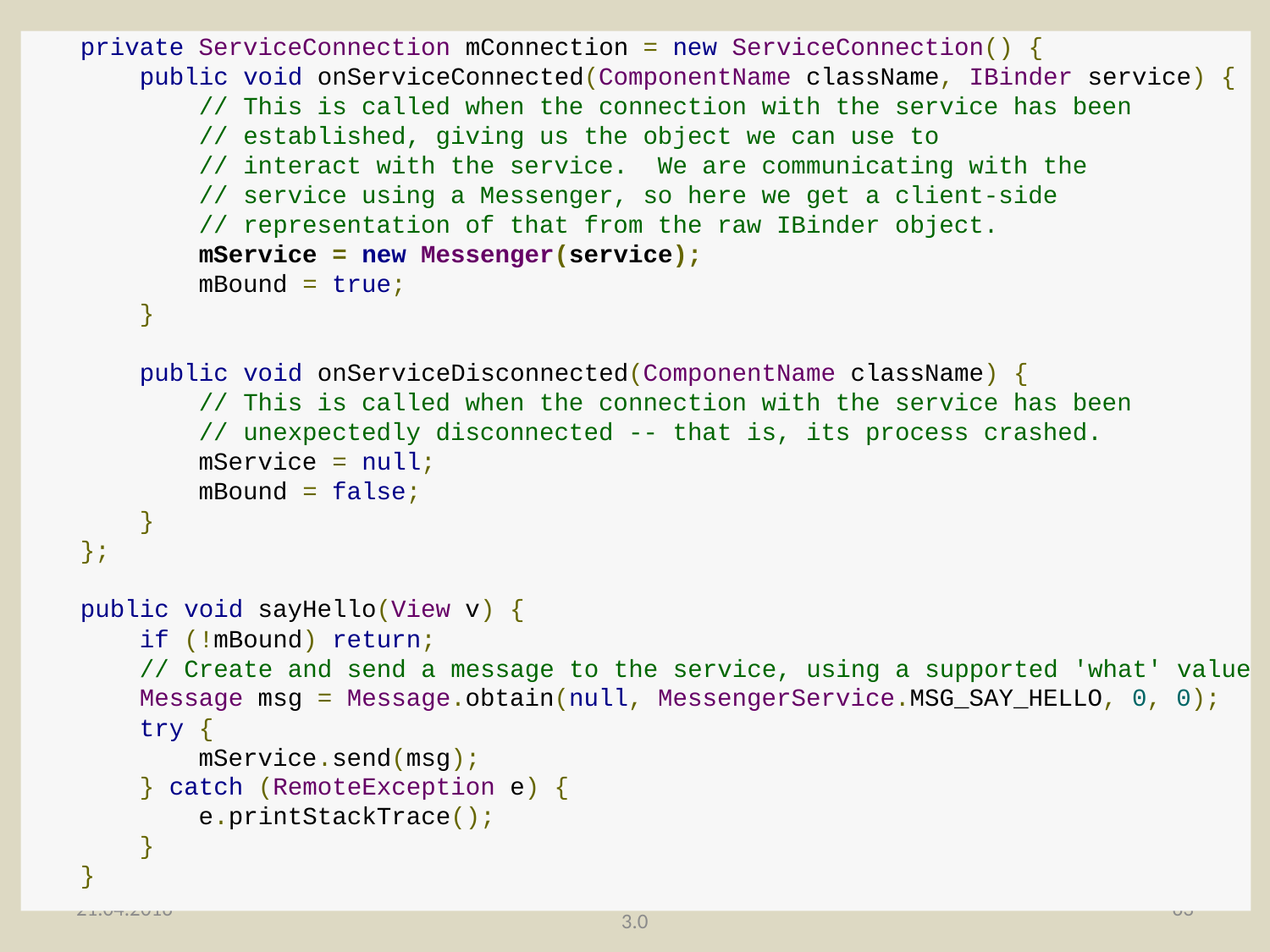

private ServiceConnection mConnection = new ServiceConnection() {
        public void onServiceConnected(ComponentName className, IBinder service) {
            // This is called when the connection with the service has been
            // established, giving us the object we can use to
            // interact with the service.  We are communicating with the
            // service using a Messenger, so here we get a client-side
            // representation of that from the raw IBinder object.
            mService = new Messenger(service);
            mBound = true;
        }
        public void onServiceDisconnected(ComponentName className) {
            // This is called when the connection with the service has been
            // unexpectedly disconnected -- that is, its process crashed.
            mService = null;
            mBound = false;
        }
    };
    public void sayHello(View v) {
        if (!mBound) return;
        // Create and send a message to the service, using a supported 'what' value
        Message msg = Message.obtain(null, MessengerService.MSG_SAY_HELLO, 0, 0);
        try {
            mService.send(msg);
        } catch (RemoteException e) {
            e.printStackTrace();
        }
    }
21.04.2016
Creative Commons Attribution-ShareAlike 3.0
63